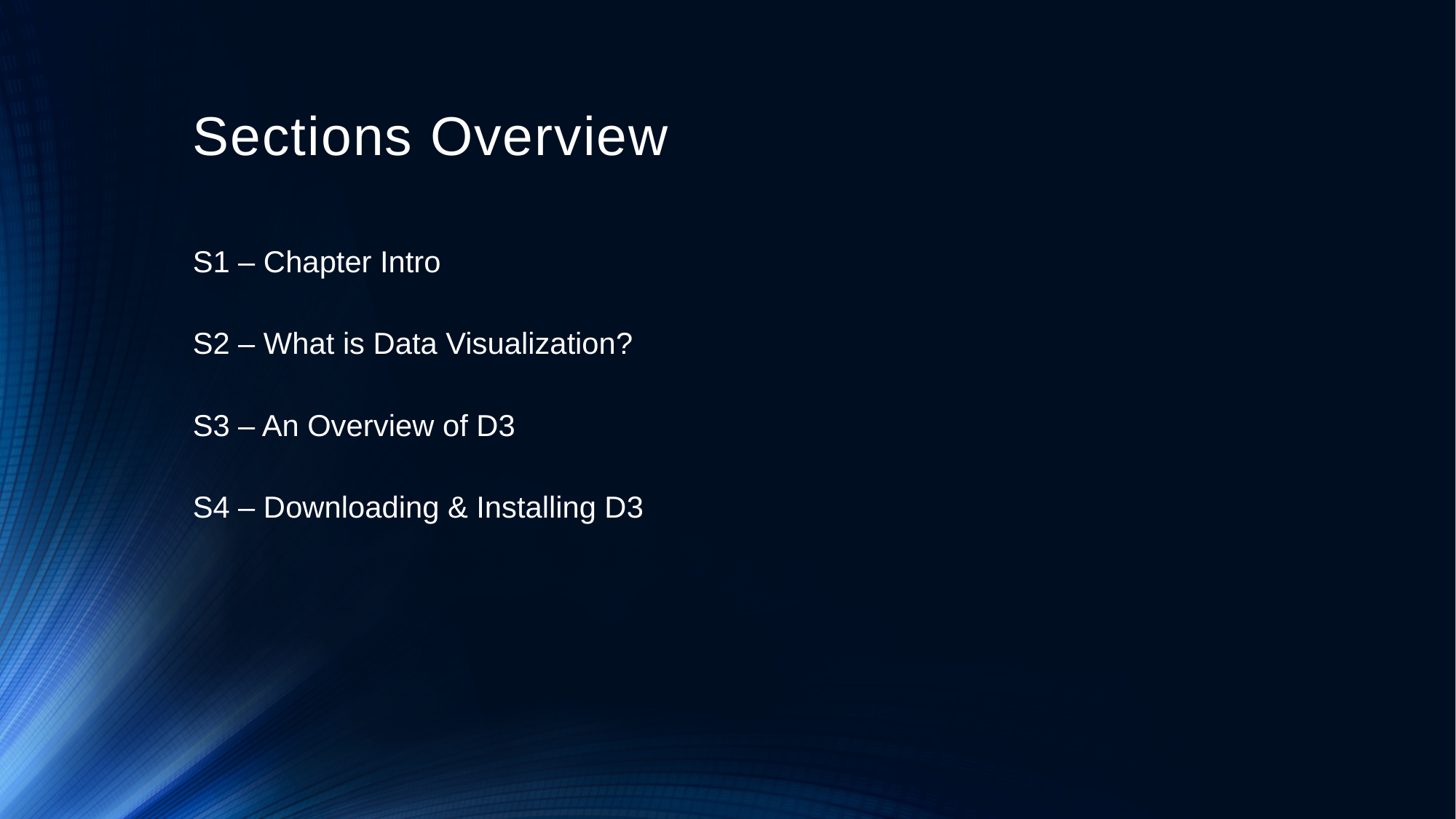

# Sections Overview
S1 – Chapter Intro
S2 – What is Data Visualization?
S3 – An Overview of D3
S4 – Downloading & Installing D3